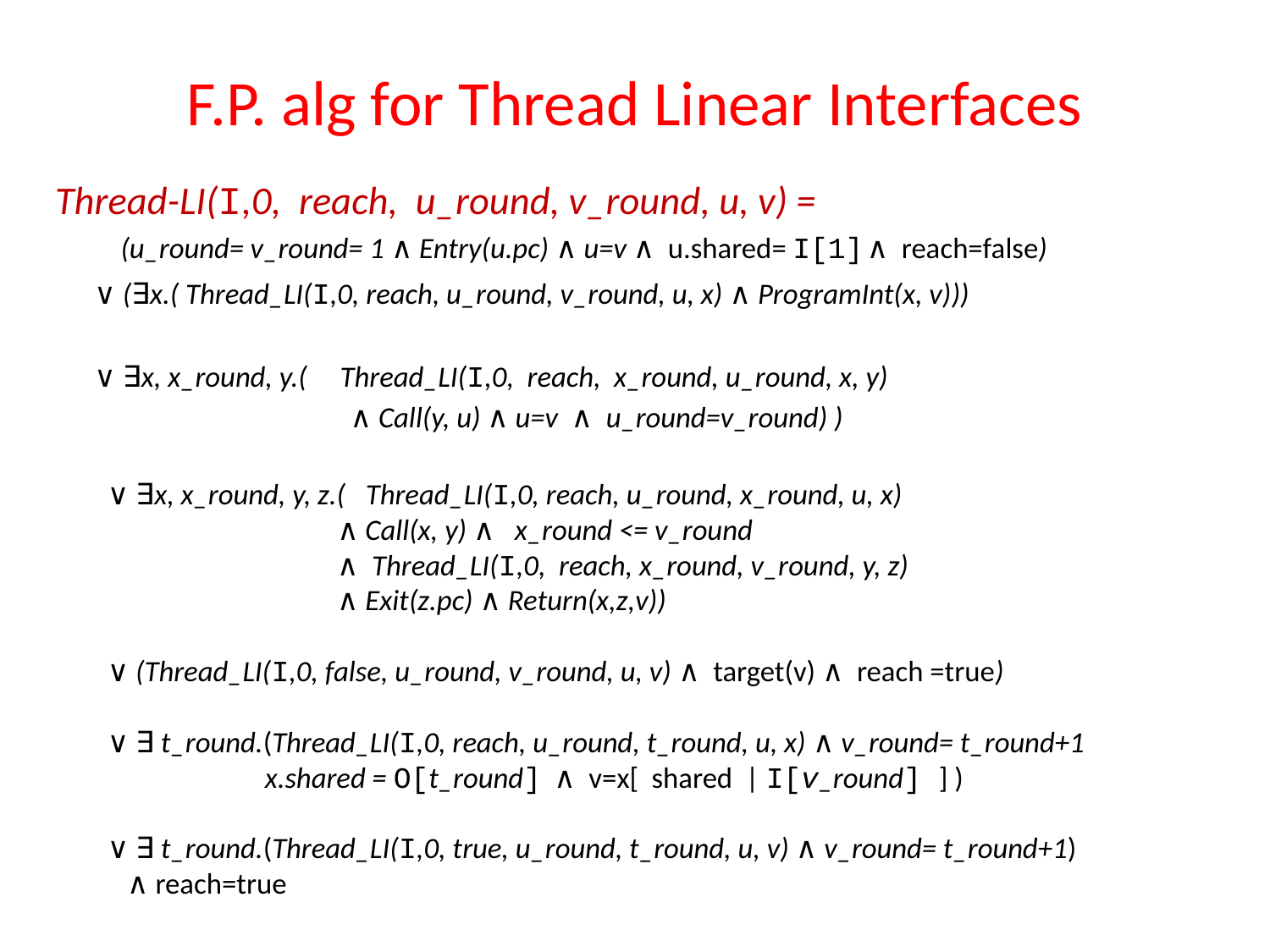

# F.P. alg for Thread Linear Interfaces
Thread-LI(I,0,  reach,  u_round, v_round, u, v) =
          (u_round= v_round= 1 ∧ Entry(u.pc) ∧ u=v ∧  u.shared= I[1] ∧  reach=false)
      ∨ (∃x.( Thread_LI(I,0, reach, u_round, v_round, u, x) ∧ ProgramInt(x, v)))

      ∨ ∃x, x_round, y.(     Thread_LI(I,0,  reach,  x_round, u_round, x, y)
                                             ∧ Call(y, u) ∧ u=v  ∧  u_round=v_round) )

        ∨ ∃x, x_round, y, z.(   Thread_LI(I,0, reach, u_round, x_round, u, x)
                                           ∧ Call(x, y) ∧   x_round <= v_round
                                           ∧  Thread_LI(I,0,  reach, x_round, v_round, y, z)
                                           ∧ Exit(z.pc) ∧ Return(x,z,v))

        ∨ (Thread_LI(I,0, false, u_round, v_round, u, v) ∧  target(v) ∧  reach =true)

        ∨ ∃ t_round.(Thread_LI(I,0, reach, u_round, t_round, u, x) ∧ v_round= t_round+1
                                x.shared = O[t_round]  ∧  v=x[  shared  | I[v_round] ] )

        ∨ ∃ t_round.(Thread_LI(I,0, true, u_round, t_round, u, v) ∧ v_round= t_round+1)
           ∧ reach=true